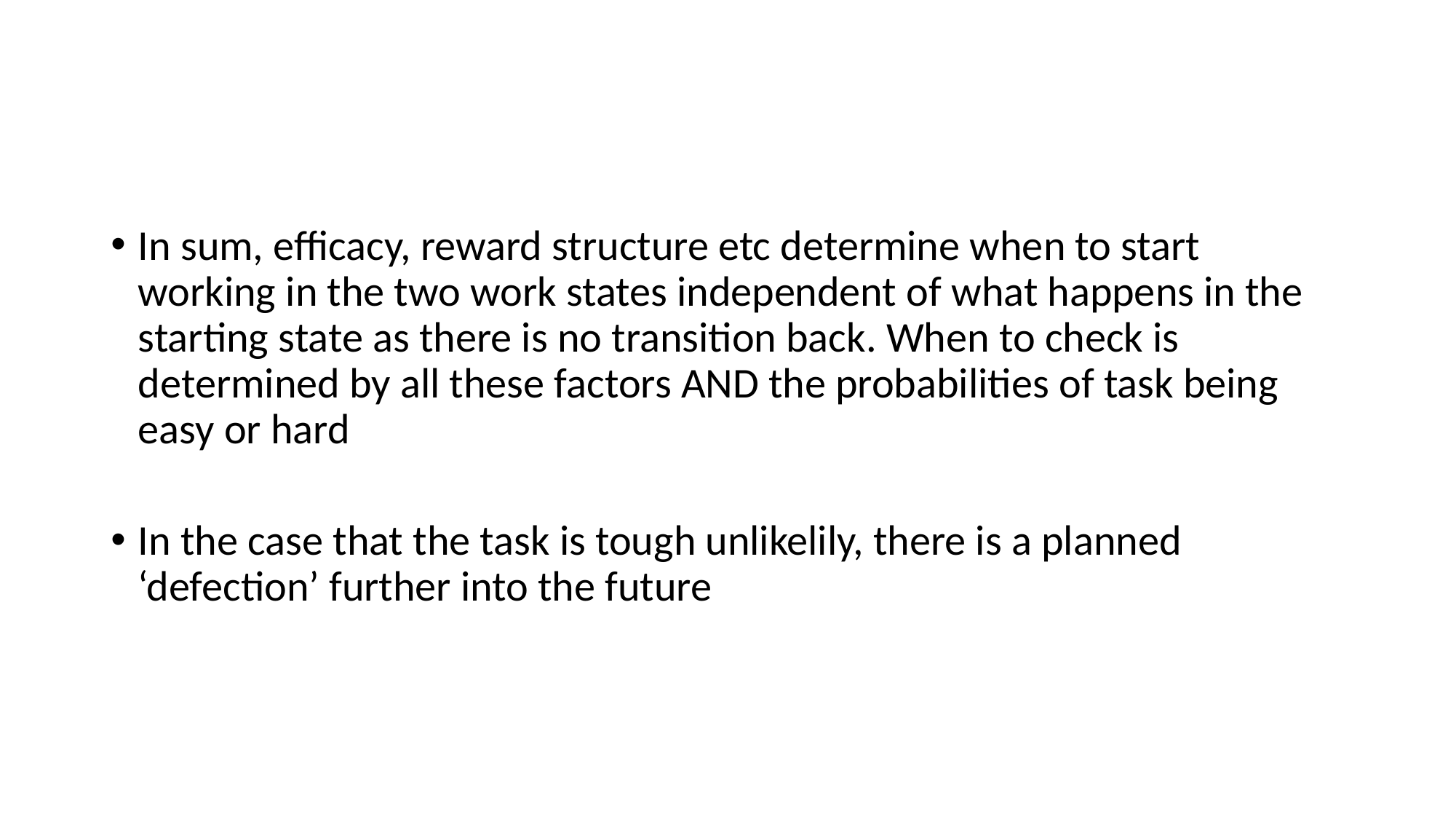

#
In sum, efficacy, reward structure etc determine when to start working in the two work states independent of what happens in the starting state as there is no transition back. When to check is determined by all these factors AND the probabilities of task being easy or hard
In the case that the task is tough unlikelily, there is a planned ‘defection’ further into the future